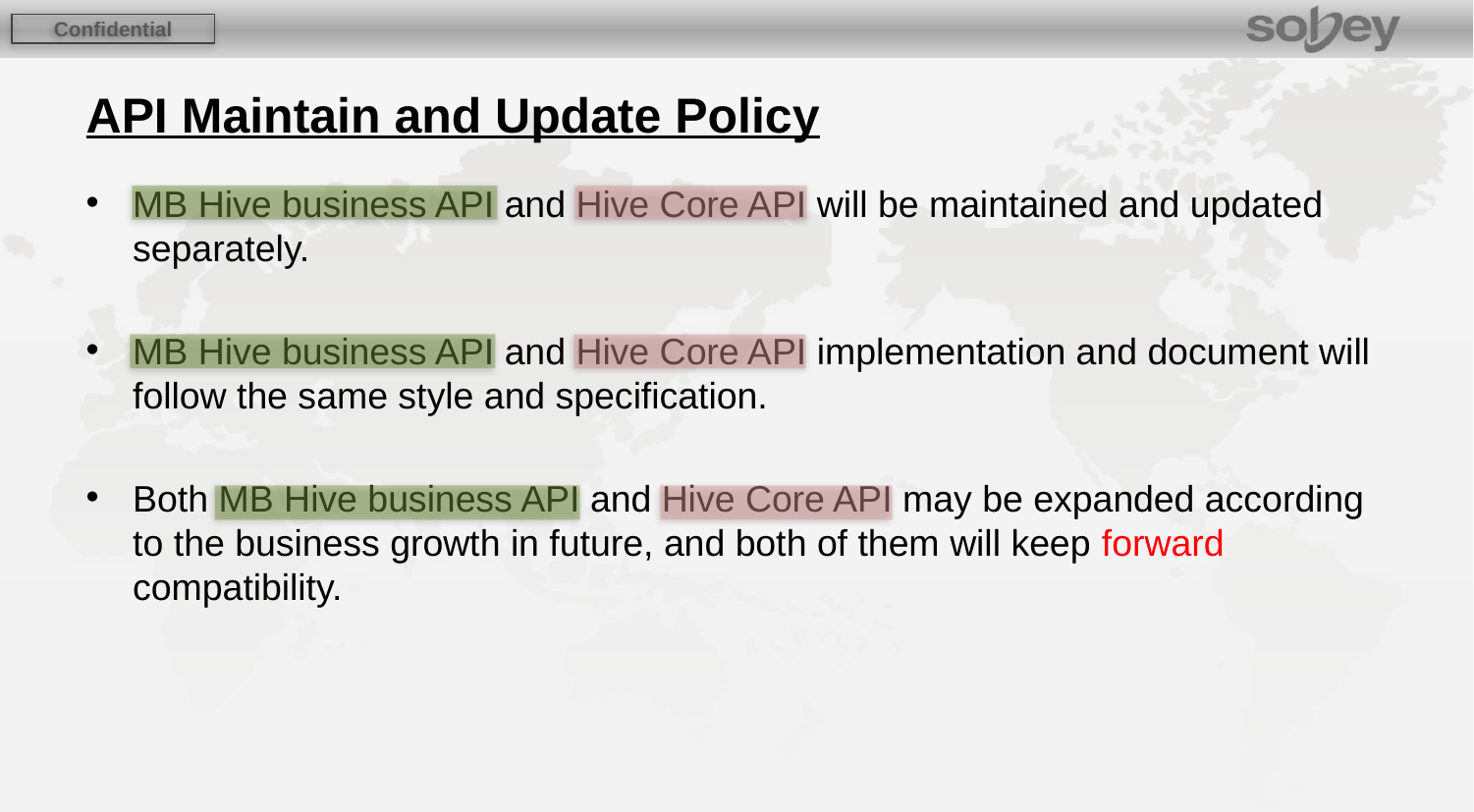

# API Maintain and Update Policy
MB Hive business API and Hive Core API will be maintained and updated separately.

MB Hive business API and Hive Core API implementation and document will follow the same style and specification.

Both MB Hive business API and Hive Core API may be expanded according to the business growth in future, and both of them will keep forward compatibility.